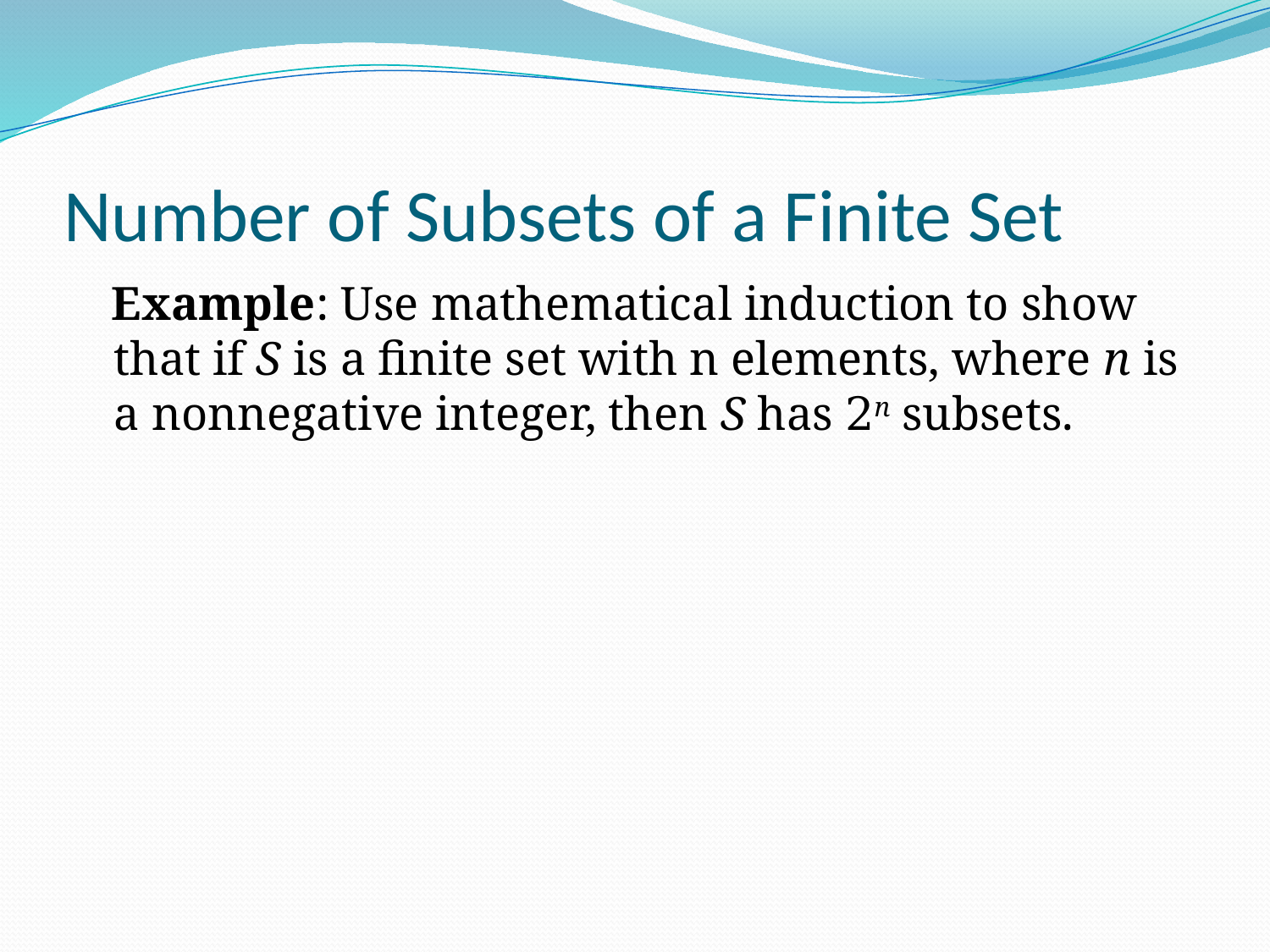

# Number of Subsets of a Finite Set
   Example: Use mathematical induction to show that if S is a finite set with n elements, where n is a nonnegative integer, then S has 2n subsets.